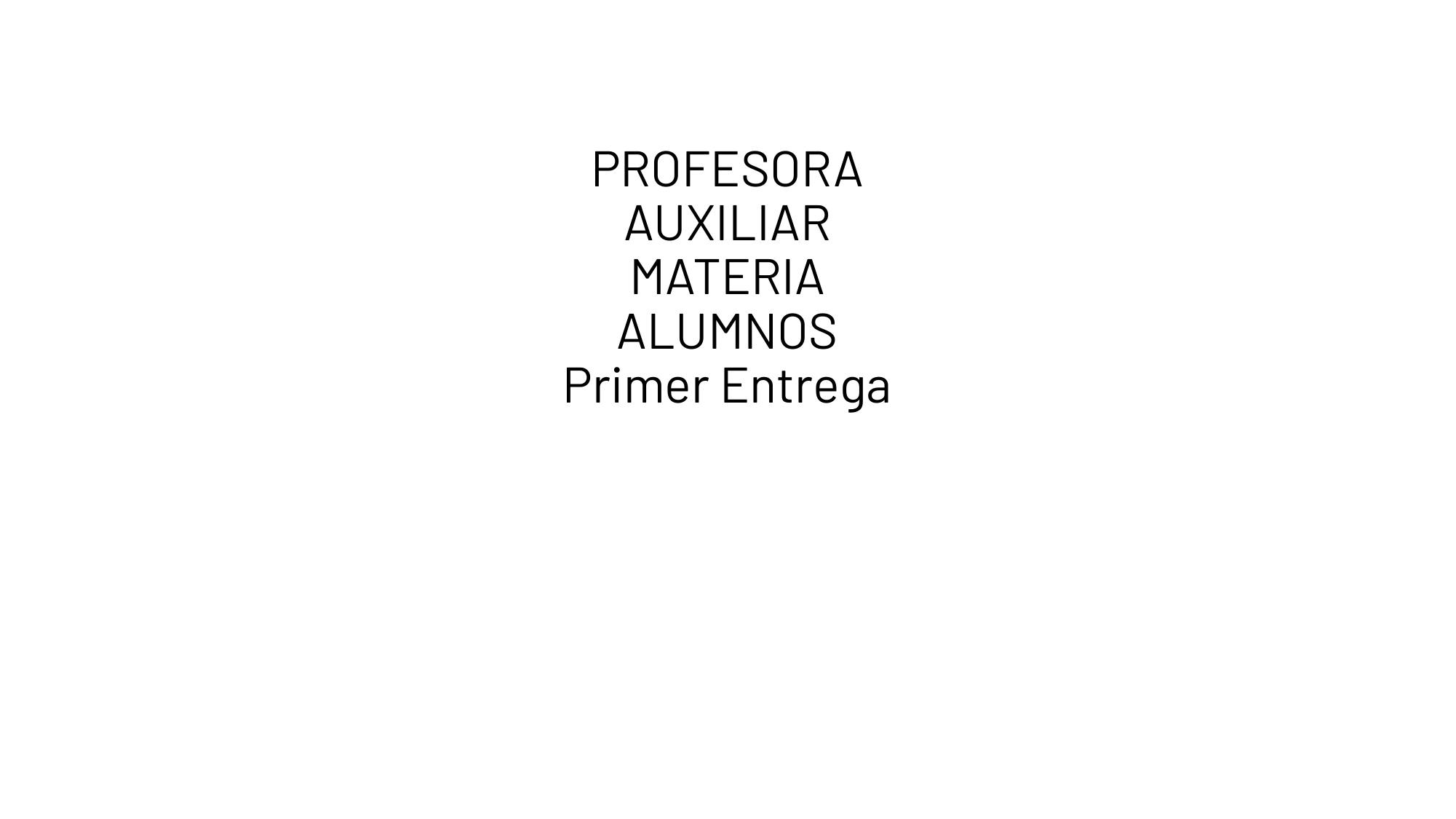

# PROFESORA AUXILIAR MATERIA ALUMNOS Primer Entrega